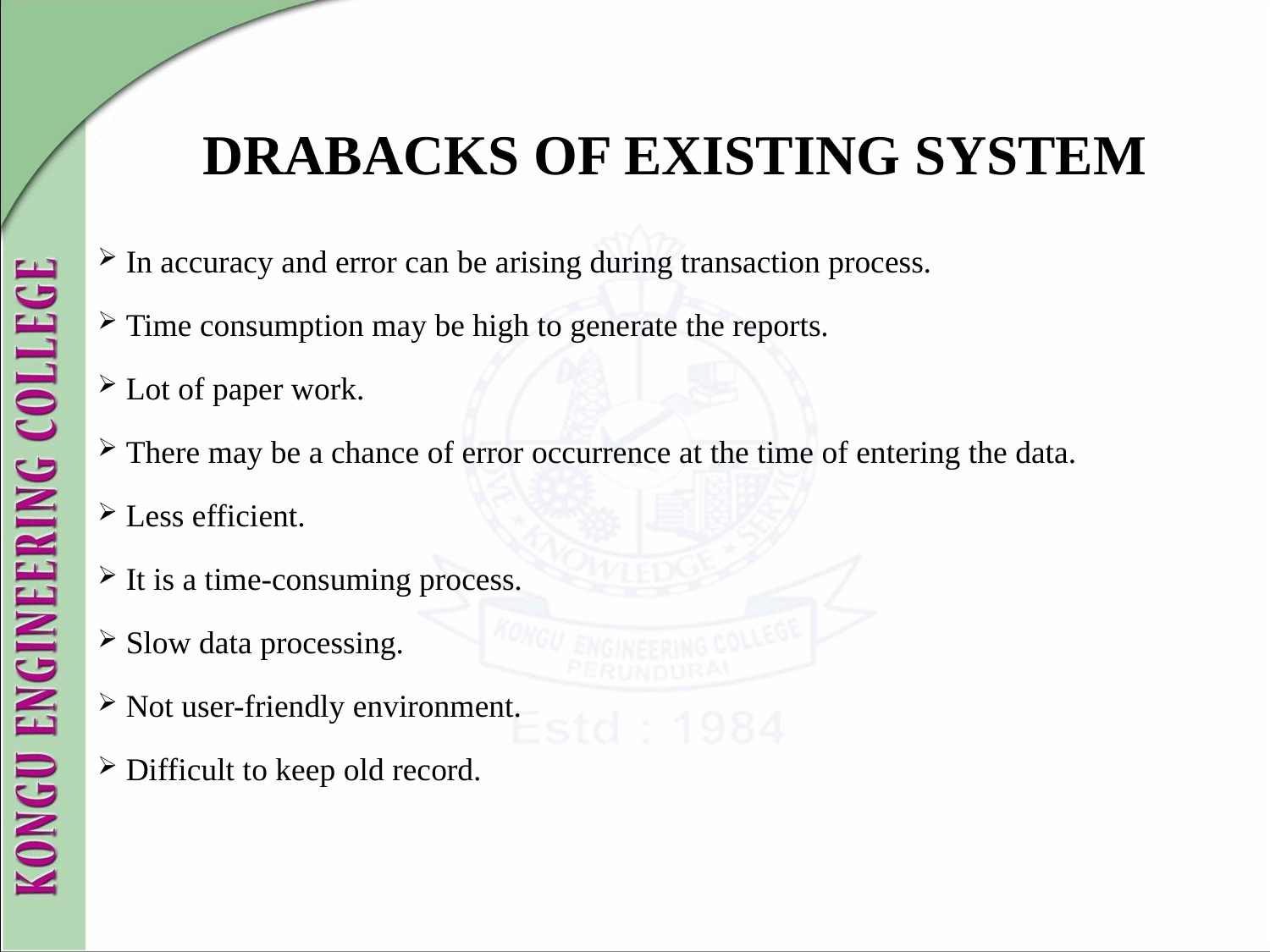

# DRABACKS OF EXISTING SYSTEM
 In accuracy and error can be arising during transaction process.
 Time consumption may be high to generate the reports.
 Lot of paper work.
 There may be a chance of error occurrence at the time of entering the data.
 Less efficient.
 It is a time-consuming process.
 Slow data processing.
 Not user-friendly environment.
 Difficult to keep old record.